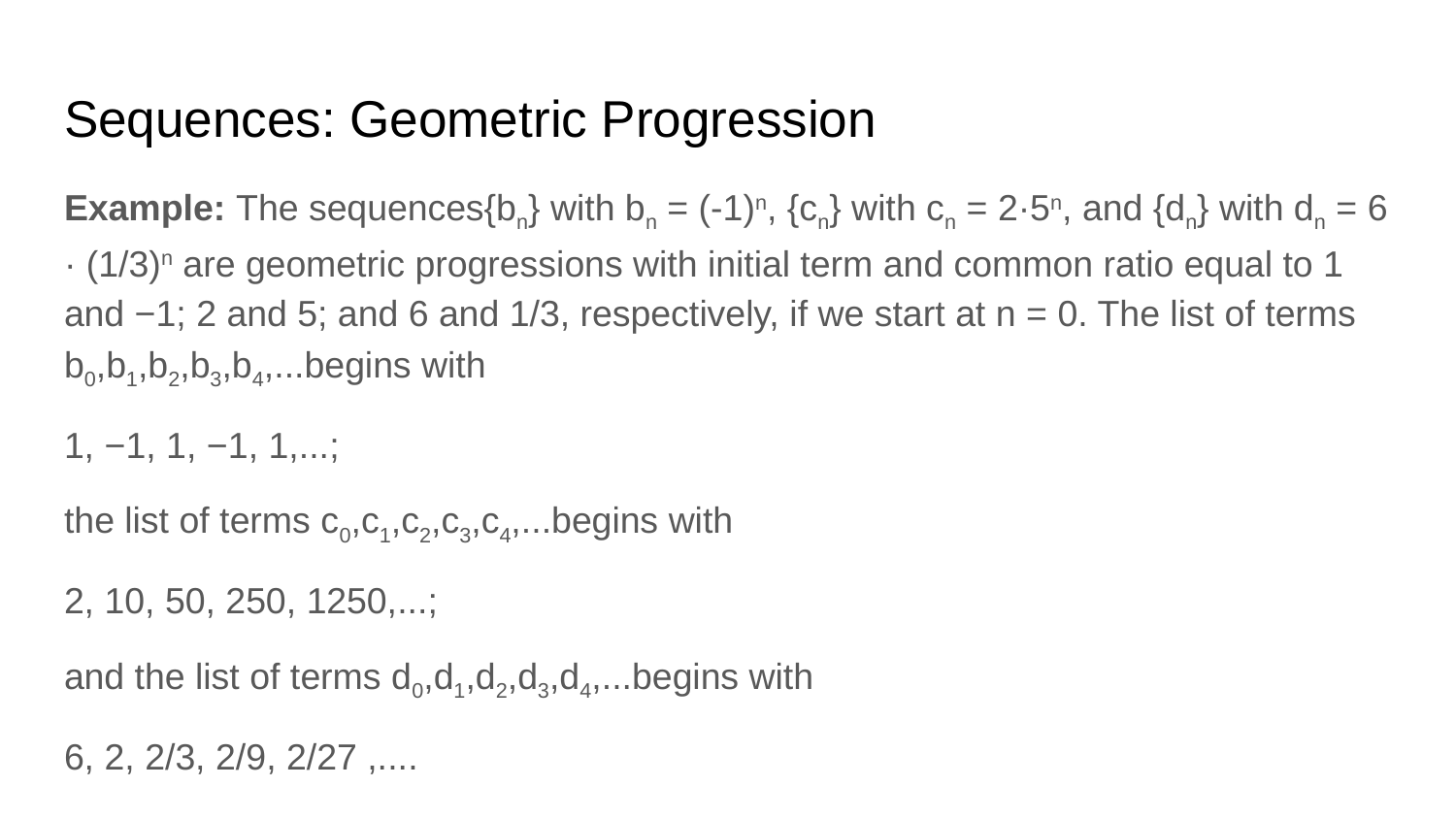

# Sequences: Geometric Progression
Example: The sequences{bn} with bn = (-1)n, {cn} with cn = 2·5n, and {dn} with dn = 6 · (1/3)n are geometric progressions with initial term and common ratio equal to 1 and −1; 2 and 5; and 6 and 1/3, respectively, if we start at n = 0. The list of terms b0,b1,b2,b3,b4,...begins with
1, −1, 1, −1, 1,...;
the list of terms c0,c1,c2,c3,c4,...begins with
2, 10, 50, 250, 1250,...;
and the list of terms d0,d1,d2,d3,d4,...begins with
6, 2, 2/3, 2/9, 2/27 ,....